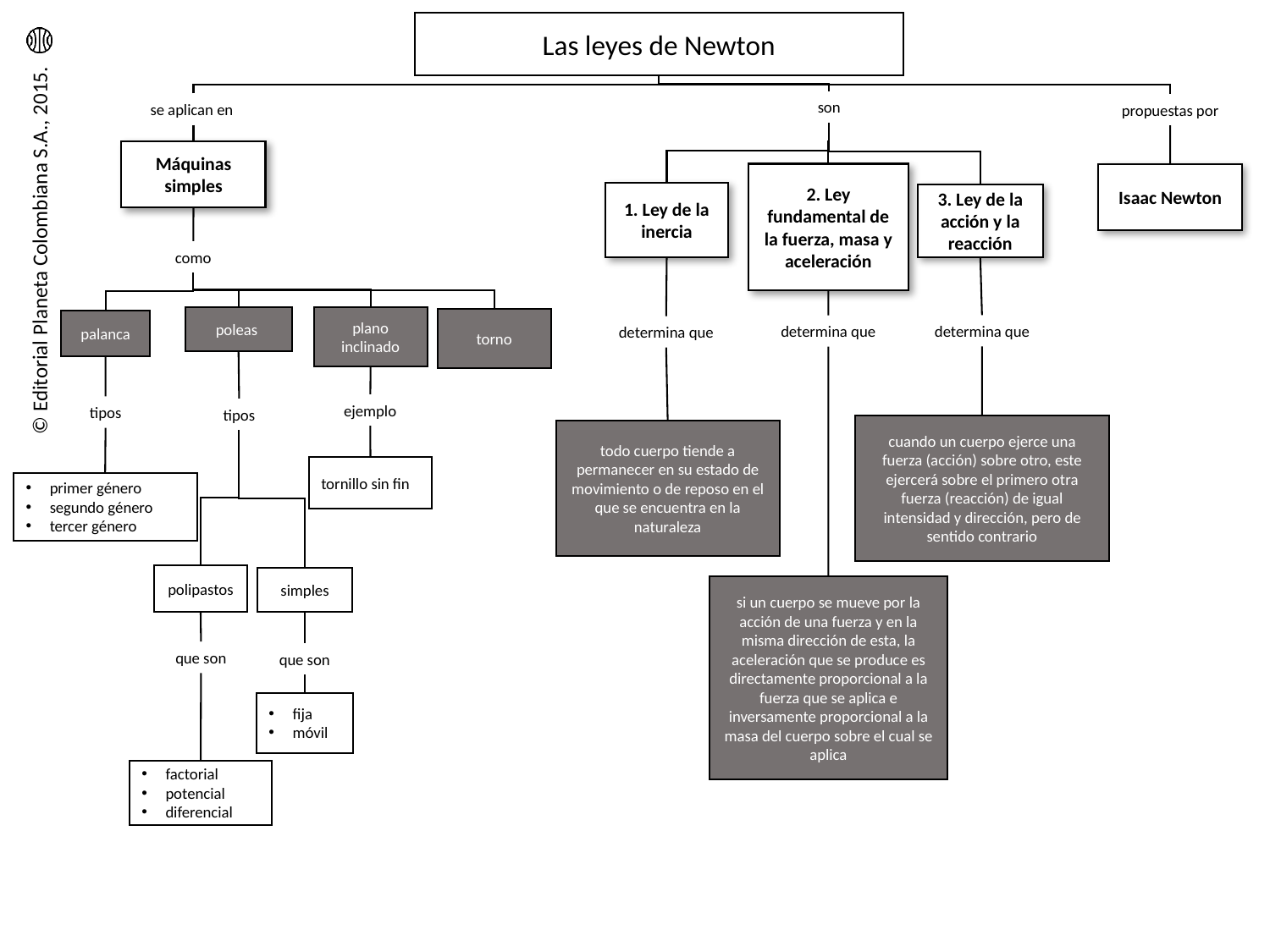

Las leyes de Newton
son
se aplican en
propuestas por
Máquinas simples
2. Ley fundamental de la fuerza, masa y aceleración
Isaac Newton
1. Ley de la inercia
3. Ley de la acción y la reacción
como
plano inclinado
poleas
torno
palanca
determina que
determina que
determina que
ejemplo
tipos
tipos
cuando un cuerpo ejerce una fuerza (acción) sobre otro, este ejercerá sobre el primero otra fuerza (reacción) de igual intensidad y dirección, pero de sentido contrario
todo cuerpo tiende a permanecer en su estado de movimiento o de reposo en el que se encuentra en la naturaleza
tornillo sin fin
primer género
segundo género
tercer género
polipastos
simples
si un cuerpo se mueve por la acción de una fuerza y en la misma dirección de esta, la aceleración que se produce es directamente proporcional a la fuerza que se aplica e inversamente proporcional a la masa del cuerpo sobre el cual se aplica
que son
que son
fija
móvil
factorial
potencial
diferencial